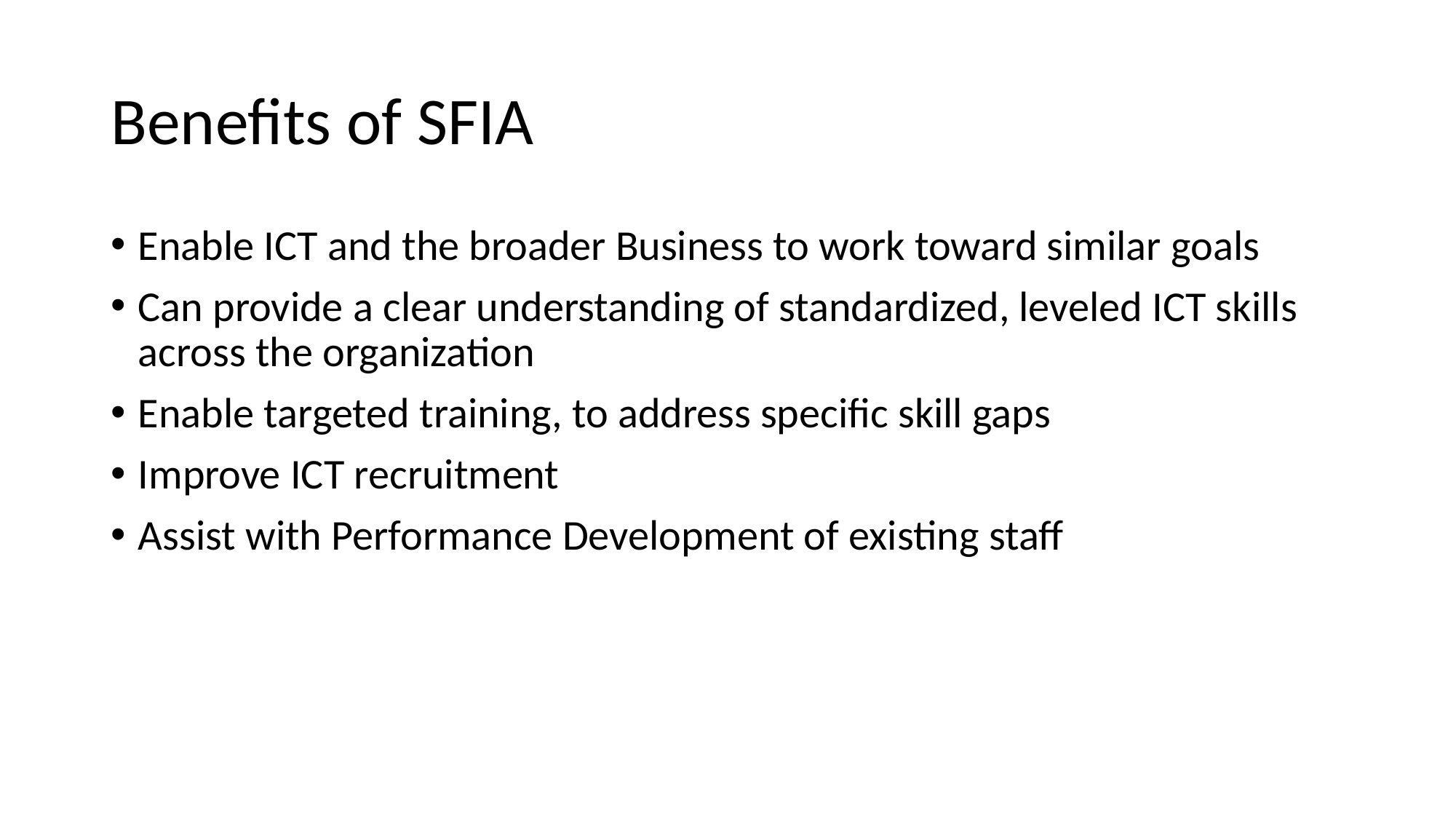

# Benefits of SFIA
Enable ICT and the broader Business to work toward similar goals
Can provide a clear understanding of standardized, leveled ICT skills across the organization
Enable targeted training, to address specific skill gaps
Improve ICT recruitment
Assist with Performance Development of existing staff